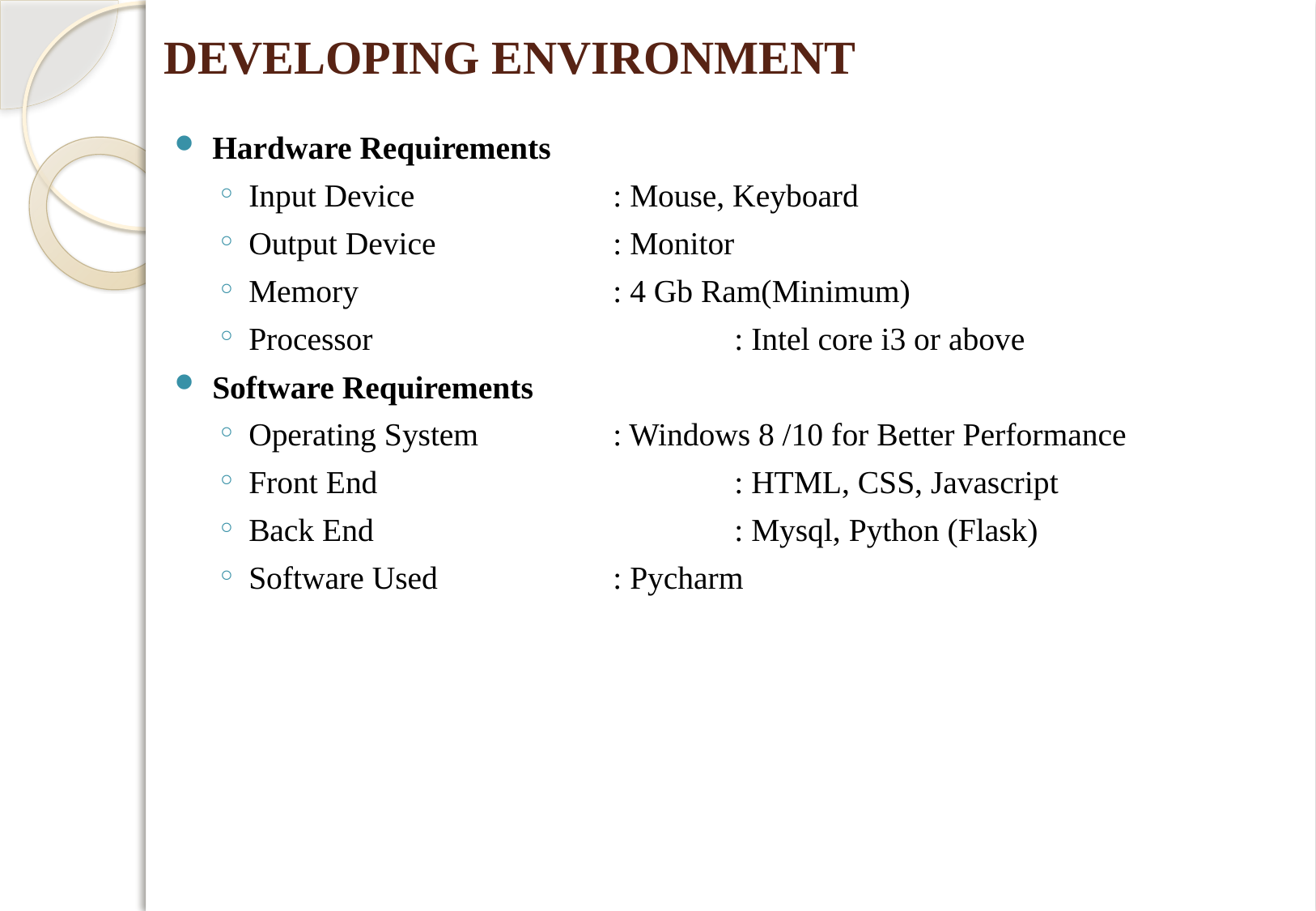

# DEVELOPING ENVIRONMENT
Hardware Requirements
Input Device		: Mouse, Keyboard
Output Device		: Monitor
Memory			: 4 Gb Ram(Minimum)
Processor			: Intel core i3 or above
Software Requirements
Operating System		: Windows 8 /10 for Better Performance
Front End			: HTML, CSS, Javascript
Back End			: Mysql, Python (Flask)
Software Used		: Pycharm